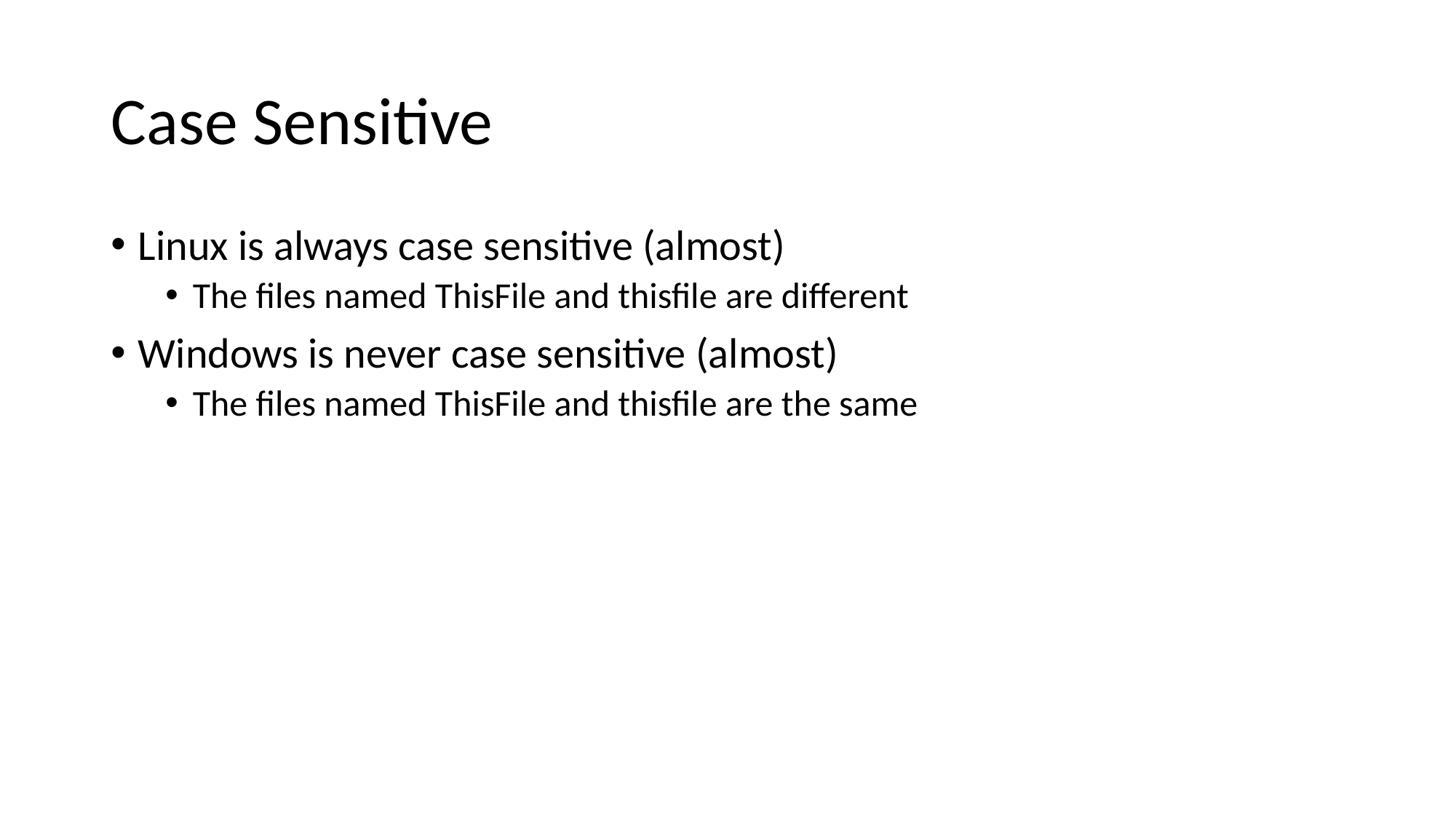

# Case Sensitive
Linux is always case sensitive (almost)
The files named ThisFile and thisfile are different
Windows is never case sensitive (almost)
The files named ThisFile and thisfile are the same